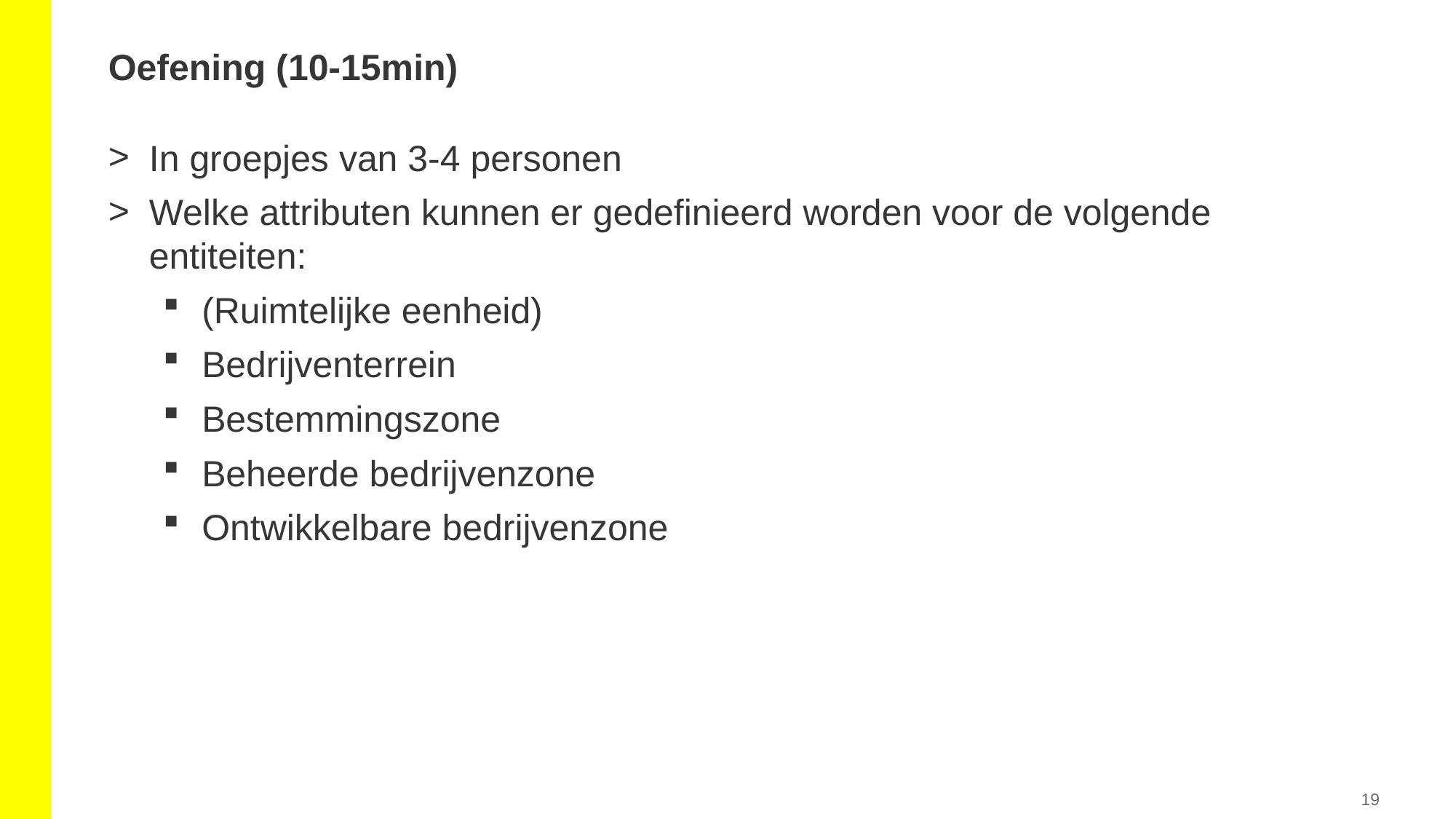

# Oefening (10-15min)
In groepjes van 3-4 personen
Welke attributen kunnen er gedefinieerd worden voor de volgende entiteiten:
(Ruimtelijke eenheid)
Bedrijventerrein
Bestemmingszone
Beheerde bedrijvenzone
Ontwikkelbare bedrijvenzone

19